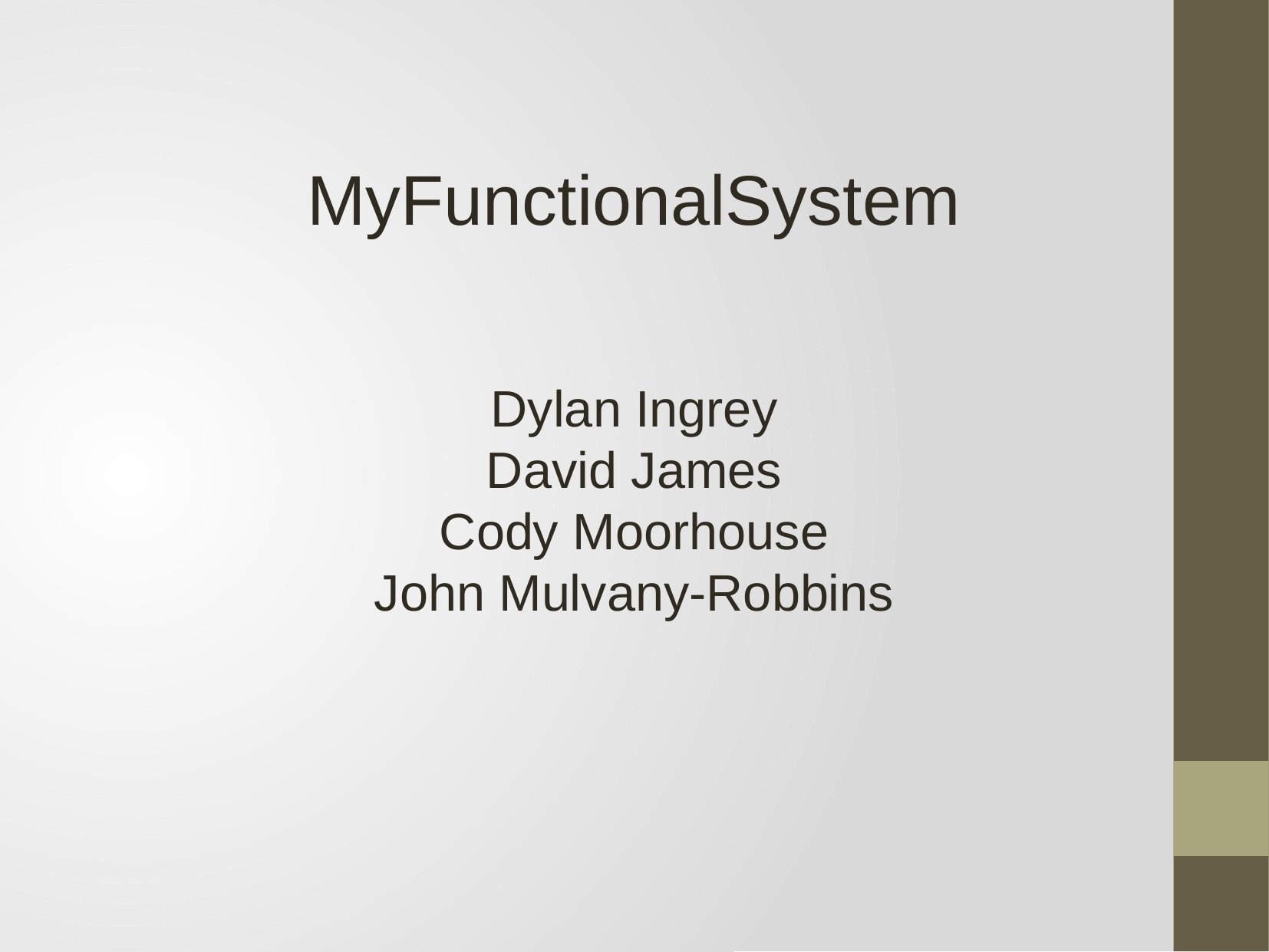

MyFunctionalSystem
Dylan Ingrey
David James
Cody Moorhouse
John Mulvany-Robbins